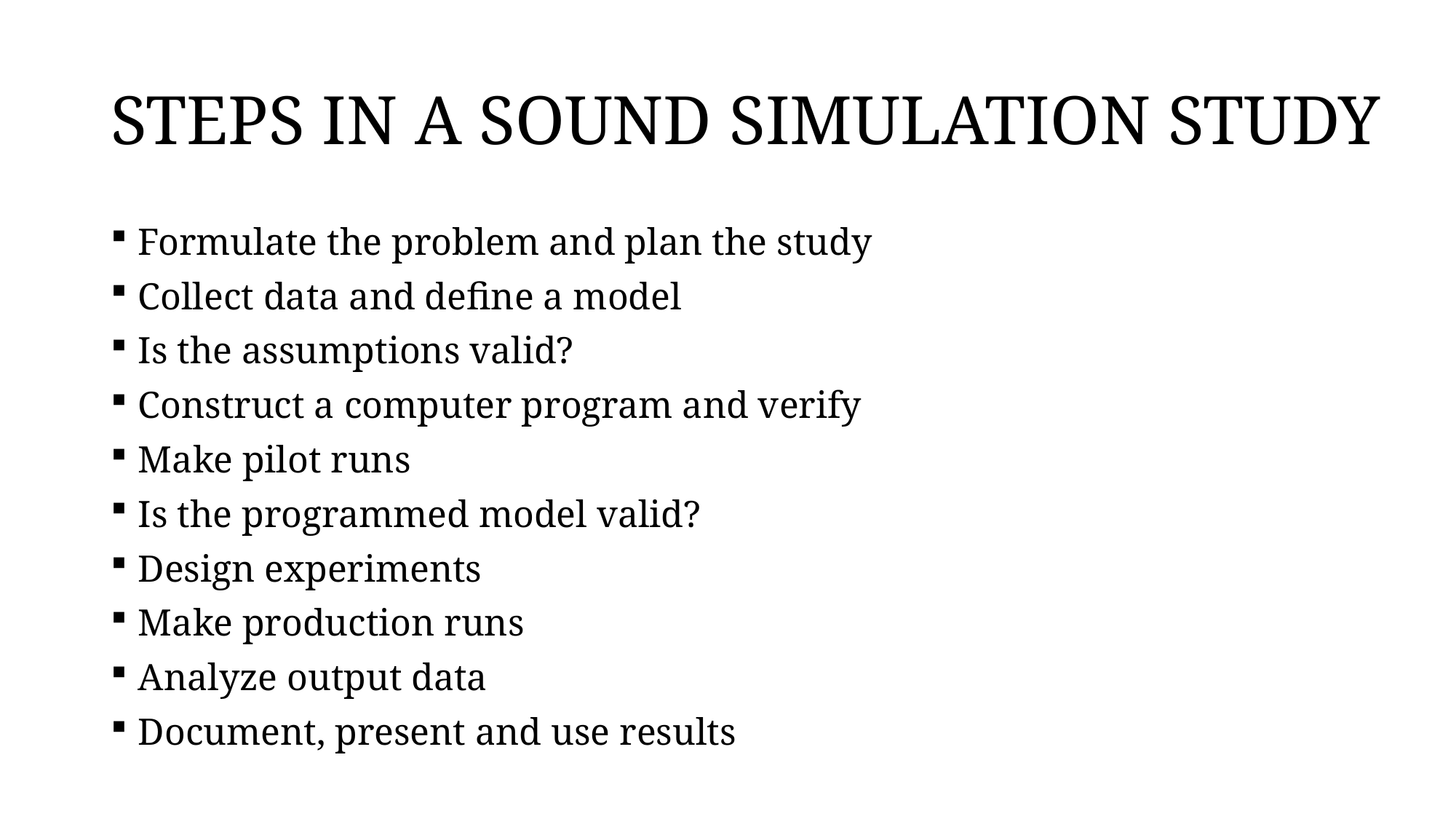

# STEPS IN A SOUND SIMULATION STUDY
Formulate the problem and plan the study
Collect data and define a model
Is the assumptions valid?
Construct a computer program and verify
Make pilot runs
Is the programmed model valid?
Design experiments
Make production runs
Analyze output data
Document, present and use results